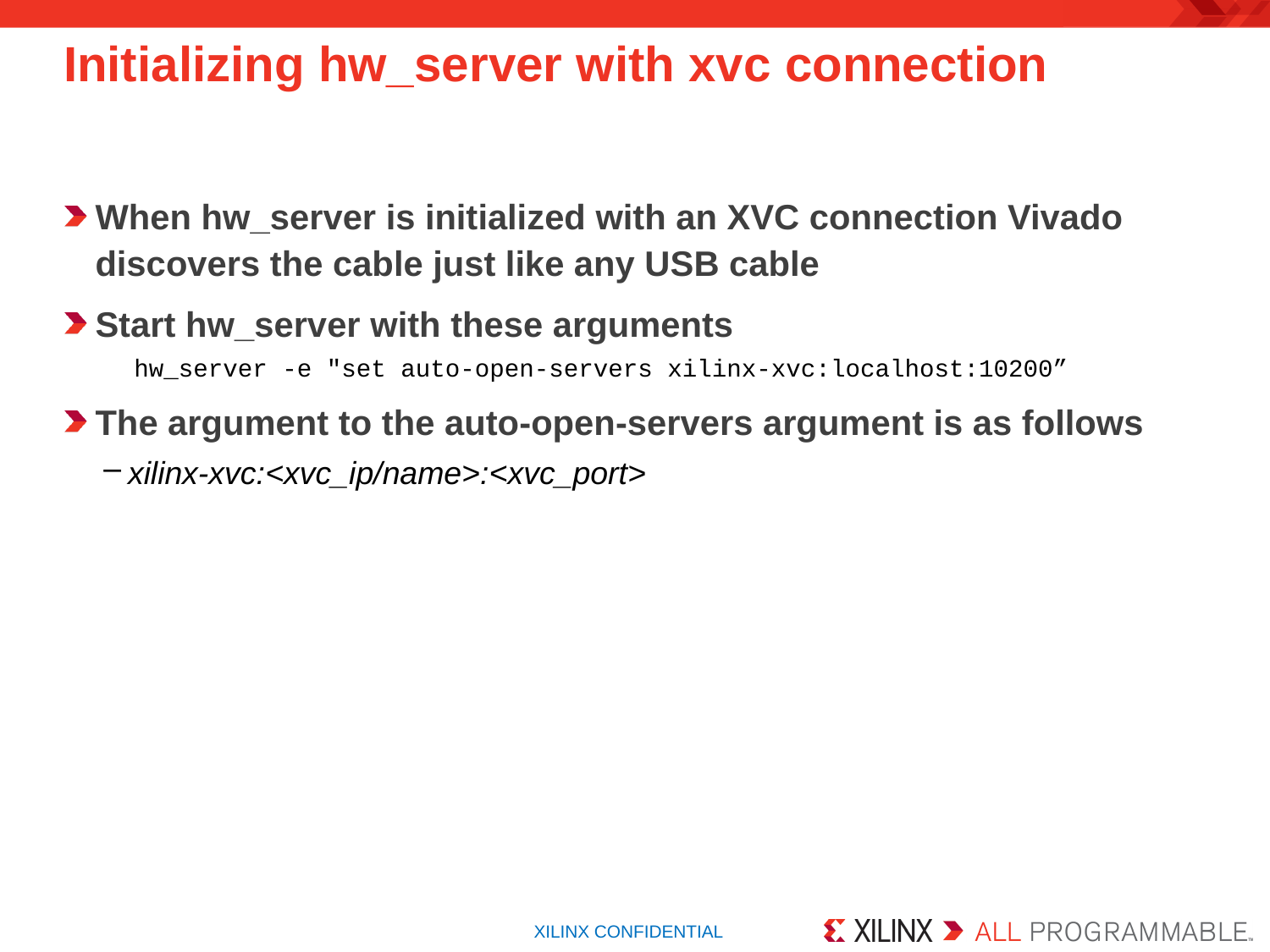

# Initializing hw_server with xvc connection
When hw_server is initialized with an XVC connection Vivado discovers the cable just like any USB cable
Start hw_server with these arguments
hw_server -e "set auto-open-servers xilinx-xvc:localhost:10200”
The argument to the auto-open-servers argument is as follows
xilinx-xvc:<xvc_ip/name>:<xvc_port>